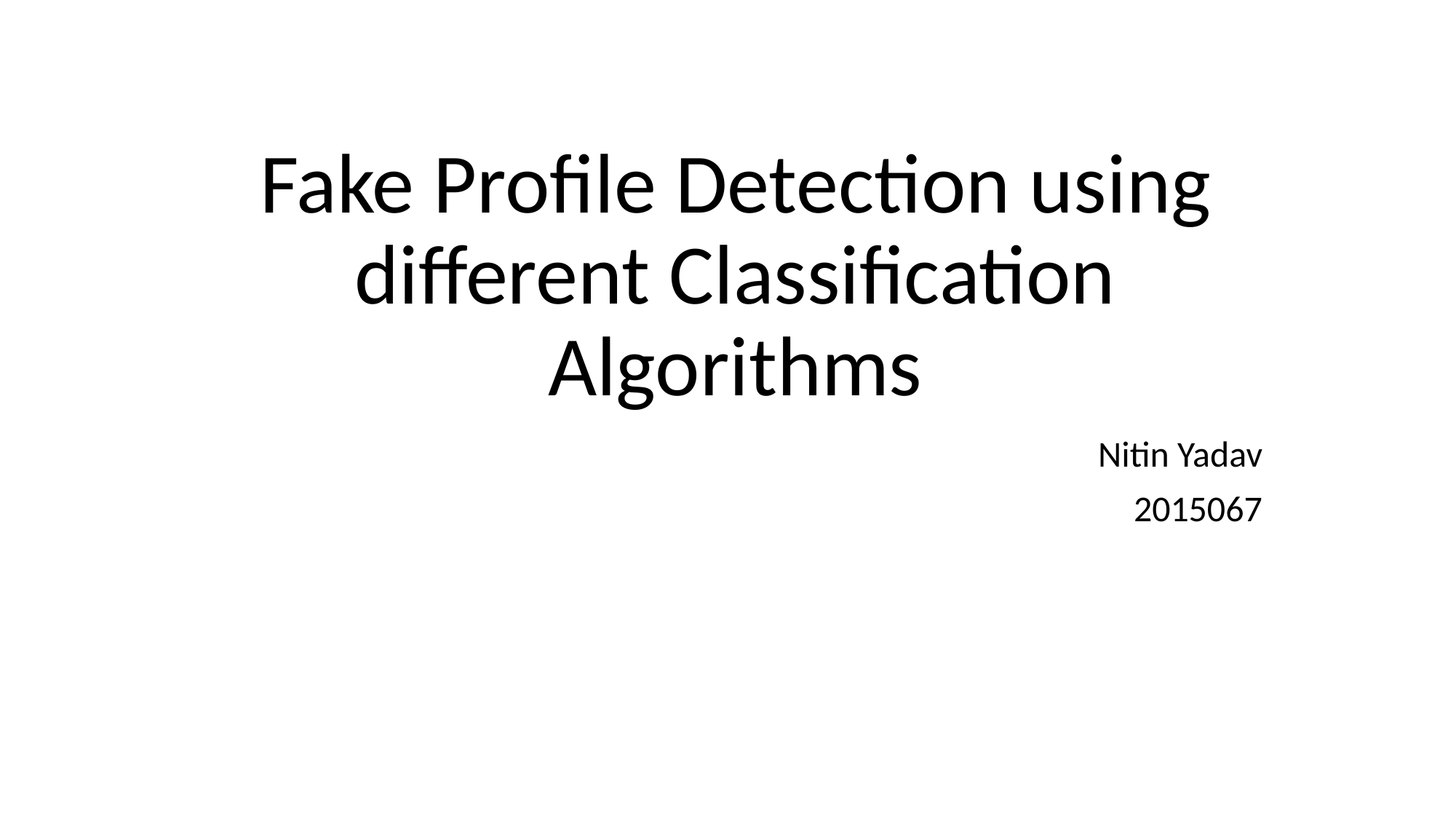

# Fake Profile Detection using different Classification Algorithms
Nitin Yadav
2015067